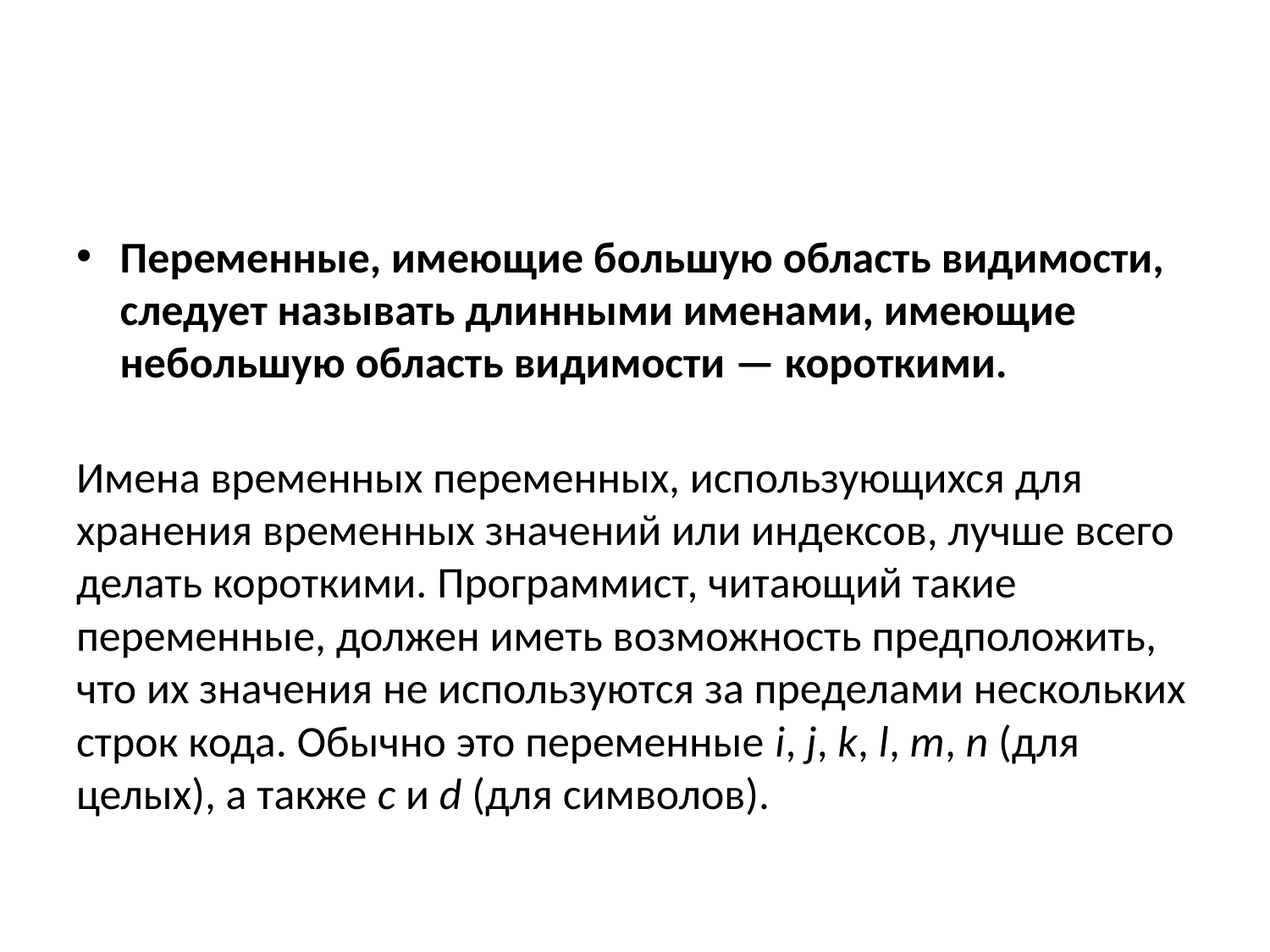

#
Переменные, имеющие большую область видимости, следует называть длинными именами, имеющие небольшую область видимости — короткими.
Имена временных переменных, использующихся для хранения временных значений или индексов, лучше всего делать короткими. Программист, читающий такие переменные, должен иметь возможность предположить, что их значения не используются за пределами нескольких строк кода. Обычно это переменные i, j, k, l, m, n (для целых), а также c и d (для символов).